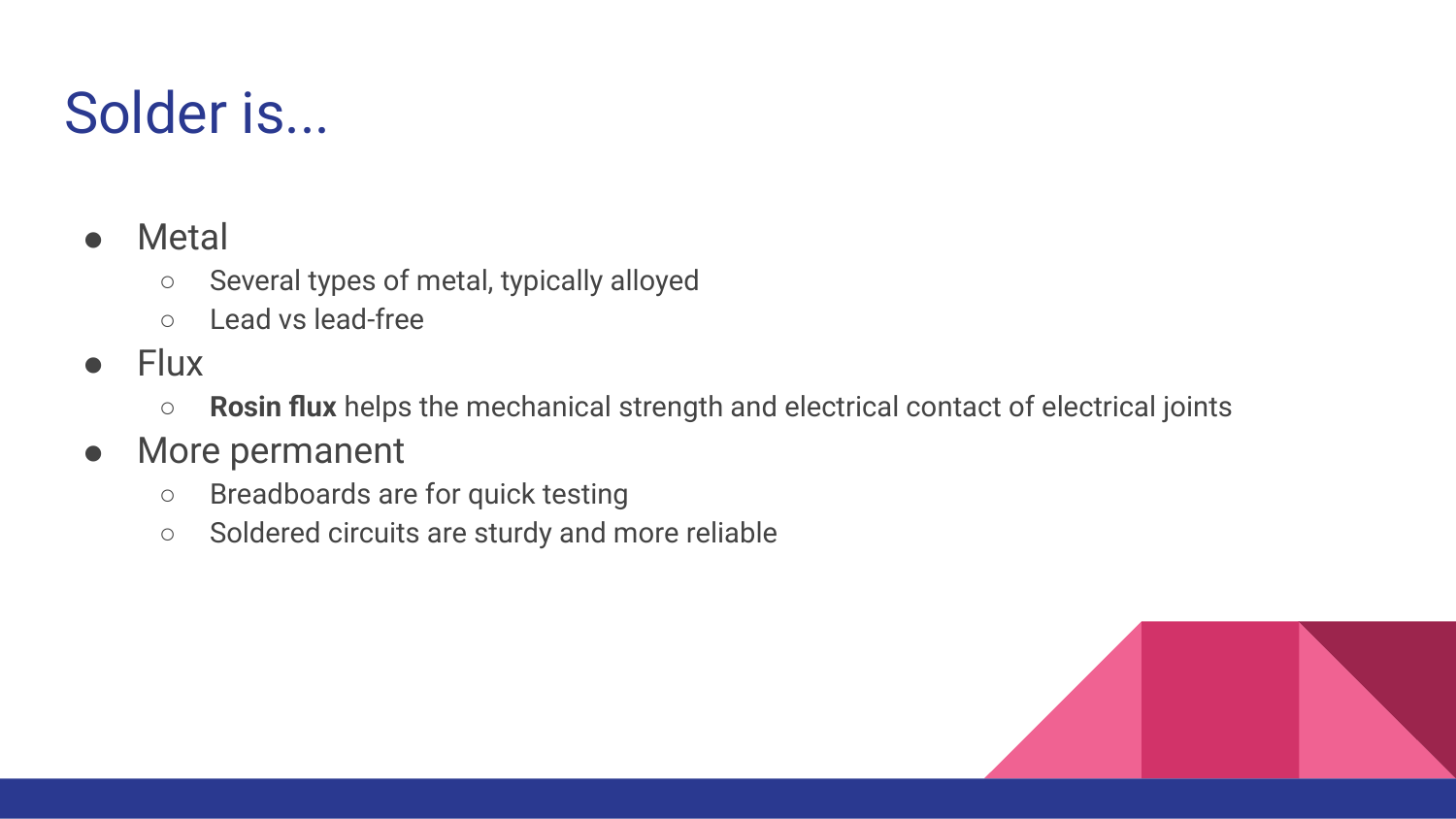

# Solder is...
Metal
Several types of metal, typically alloyed
Lead vs lead-free
Flux
Rosin flux helps the mechanical strength and electrical contact of electrical joints
More permanent
Breadboards are for quick testing
Soldered circuits are sturdy and more reliable